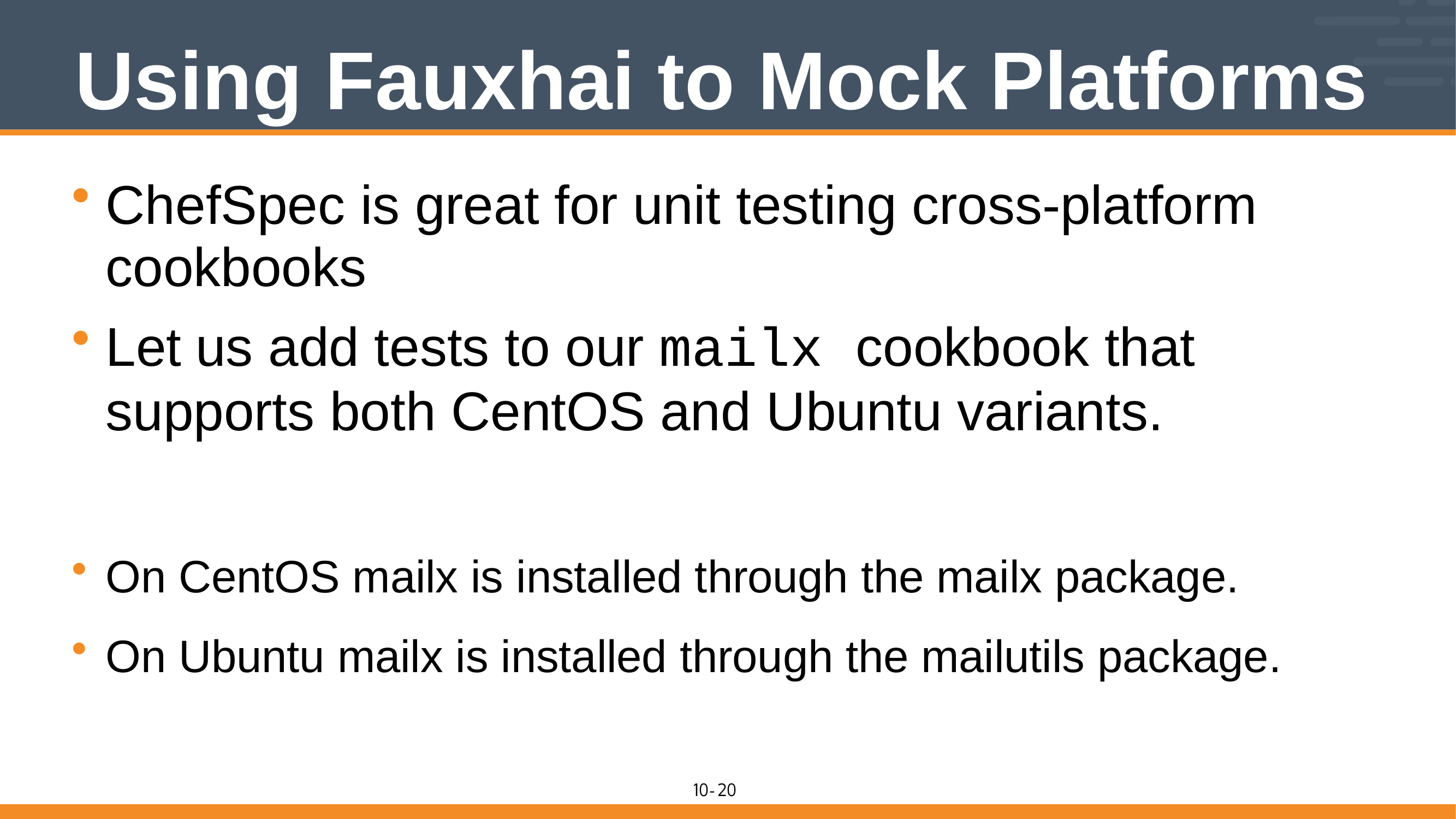

# Using Fauxhai to Mock Platforms

ChefSpec is great for unit testing cross-platform cookbooks
Let us add tests to our mailx cookbook that supports both CentOS and Ubuntu variants.

On CentOS mailx is installed through the mailx package.
On Ubuntu mailx is installed through the mailutils package.
20